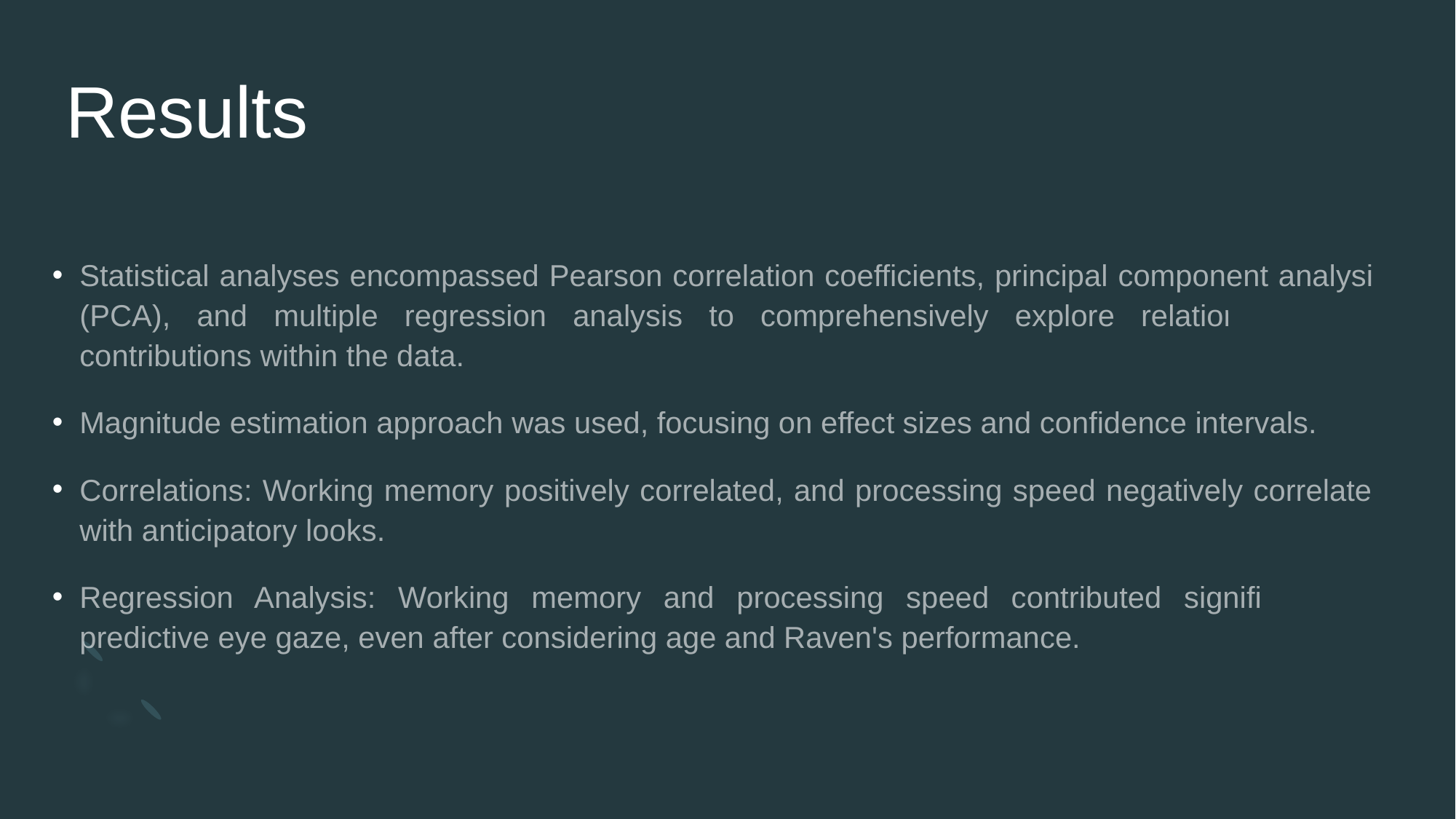

# Results
Statistical analyses encompassed Pearson correlation coefficients, principal component analysis (PCA), and multiple regression analysis to comprehensively explore relationships and contributions within the data.
Magnitude estimation approach was used, focusing on effect sizes and confidence intervals.
Correlations: Working memory positively correlated, and processing speed negatively correlated with anticipatory looks.
Regression Analysis: Working memory and processing speed contributed significantly to predictive eye gaze, even after considering age and Raven's performance.